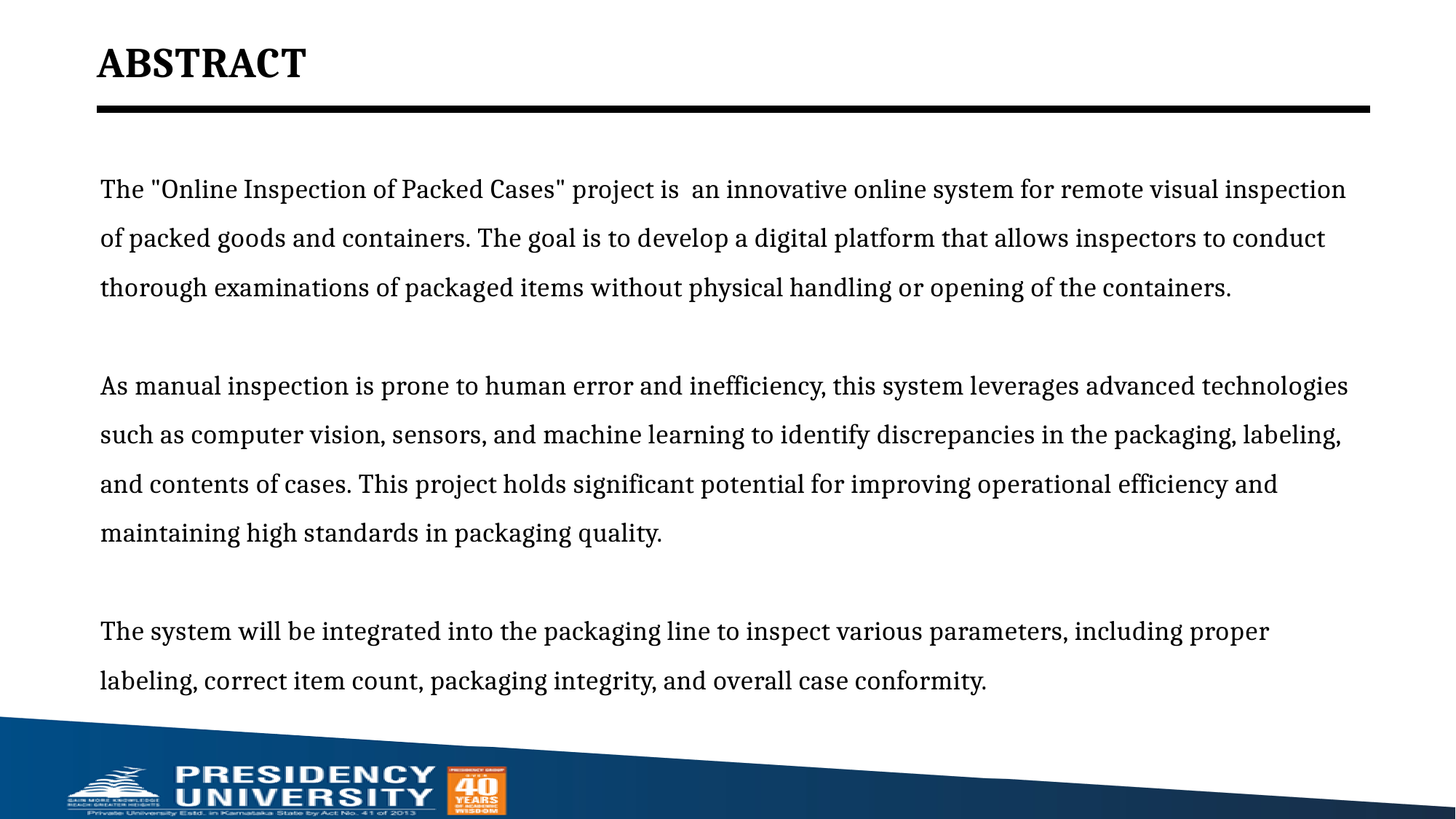

ABSTRACT
The "Online Inspection of Packed Cases" project is  an innovative online system for remote visual inspection of packed goods and containers. The goal is to develop a digital platform that allows inspectors to conduct thorough examinations of packaged items without physical handling or opening of the containers.

As manual inspection is prone to human error and inefficiency, this system leverages advanced technologies such as computer vision, sensors, and machine learning to identify discrepancies in the packaging, labeling, and contents of cases. This project holds significant potential for improving operational efficiency and maintaining high standards in packaging quality.

The system will be integrated into the packaging line to inspect various parameters, including proper labeling, correct item count, packaging integrity, and overall case conformity.